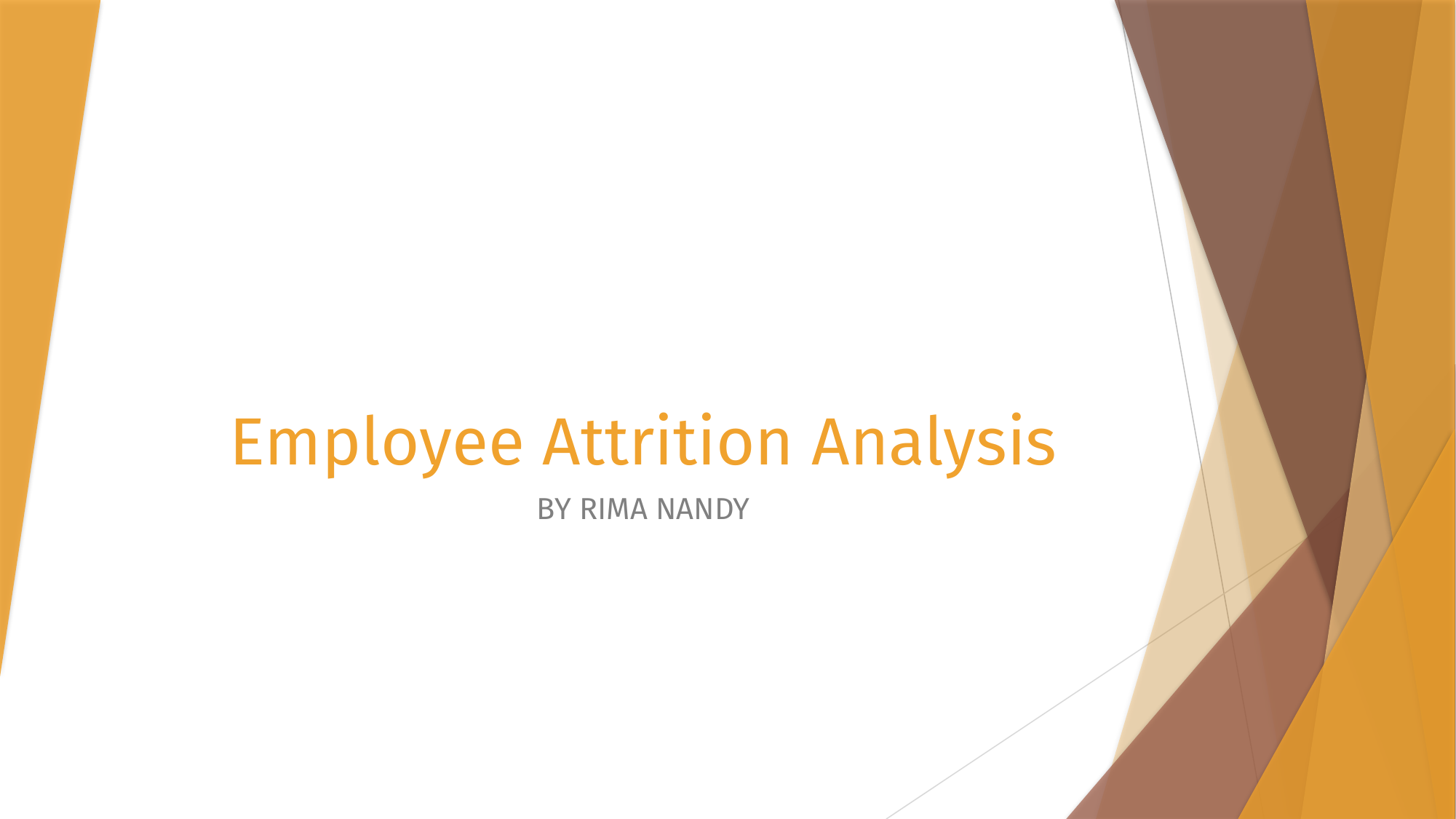

# Employee Attrition Analysis
BY RIMA NANDY